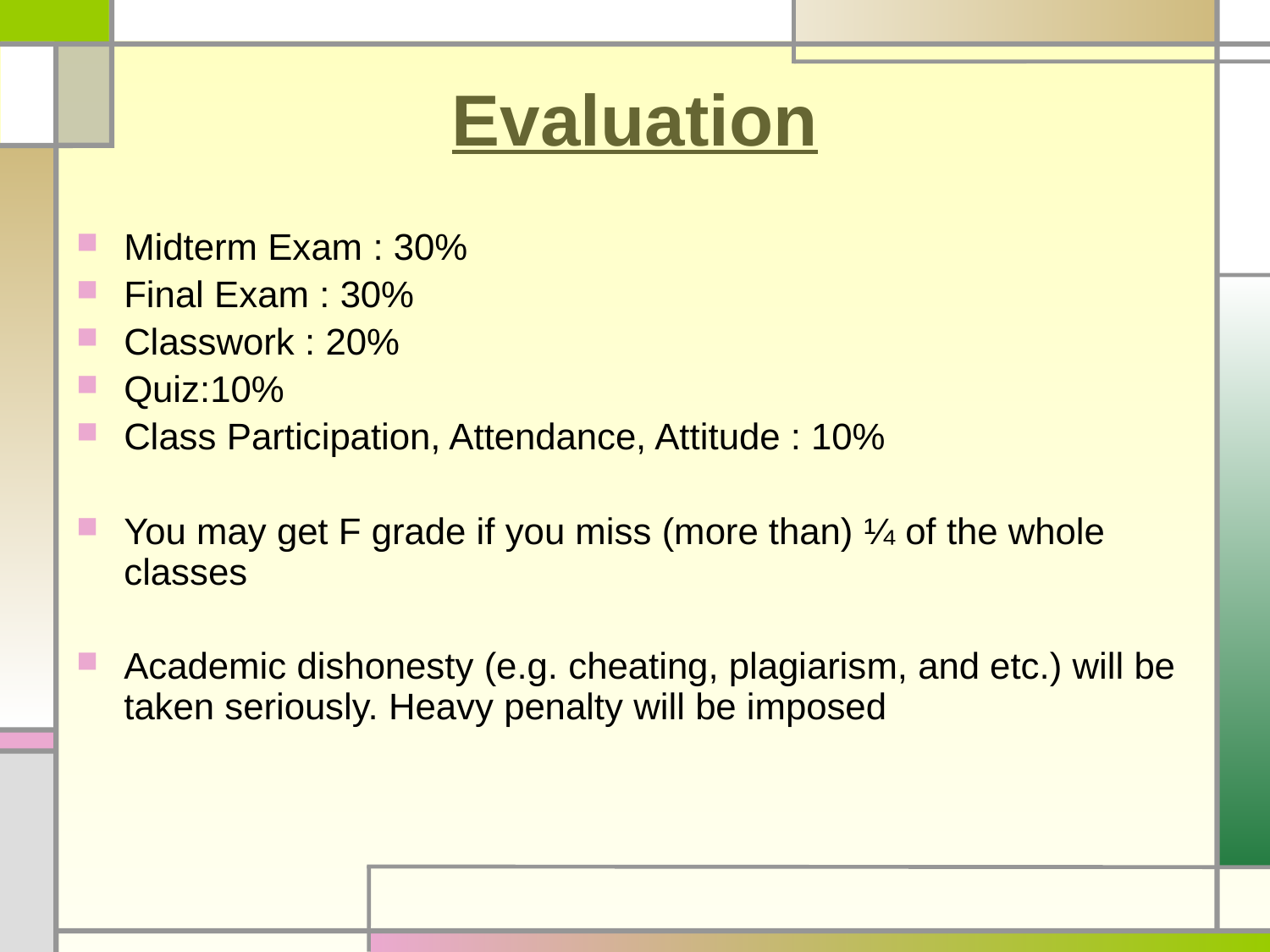

# Evaluation
Midterm Exam : 30%
Final Exam : 30%
Classwork : 20%
Quiz:10%
Class Participation, Attendance, Attitude : 10%

You may get F grade if you miss (more than) ¼ of the whole classes

Academic dishonesty (e.g. cheating, plagiarism, and etc.) will be taken seriously. Heavy penalty will be imposed